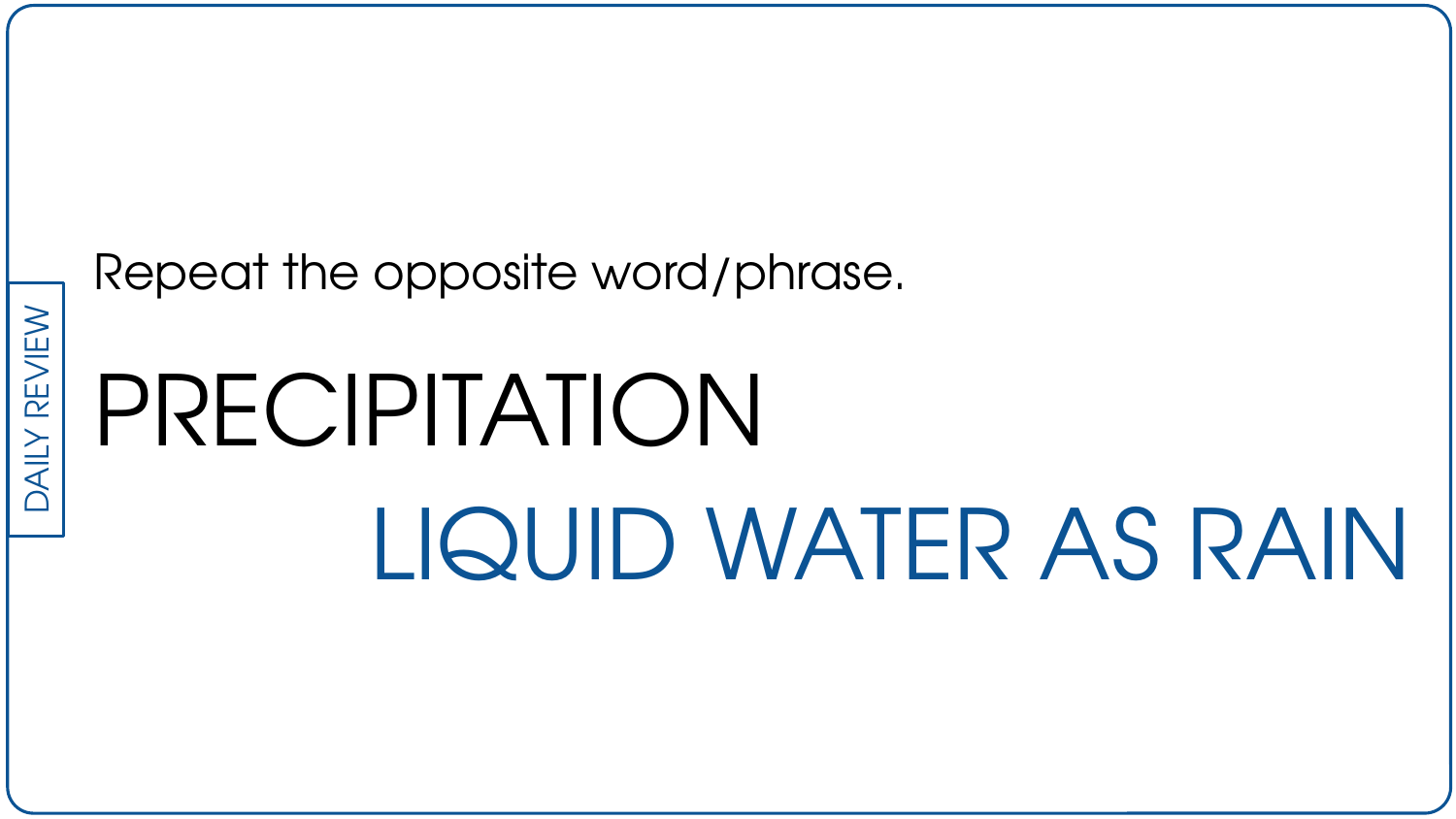

Repeat the opposite word/phrase.
PRECIPITATION
LIQUID WATER AS RAIN